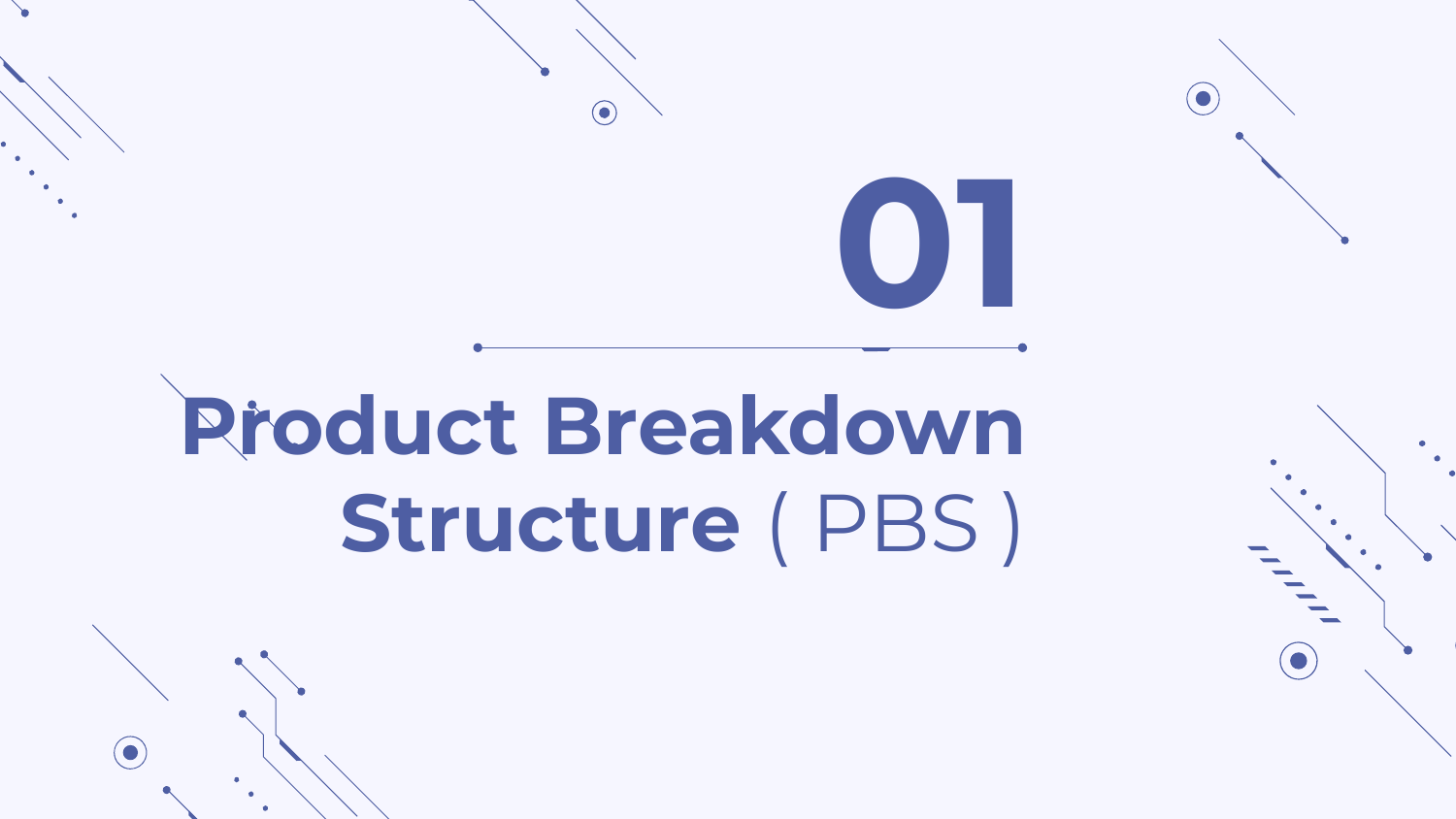

# 01

Product Breakdown Structure ( PBS )